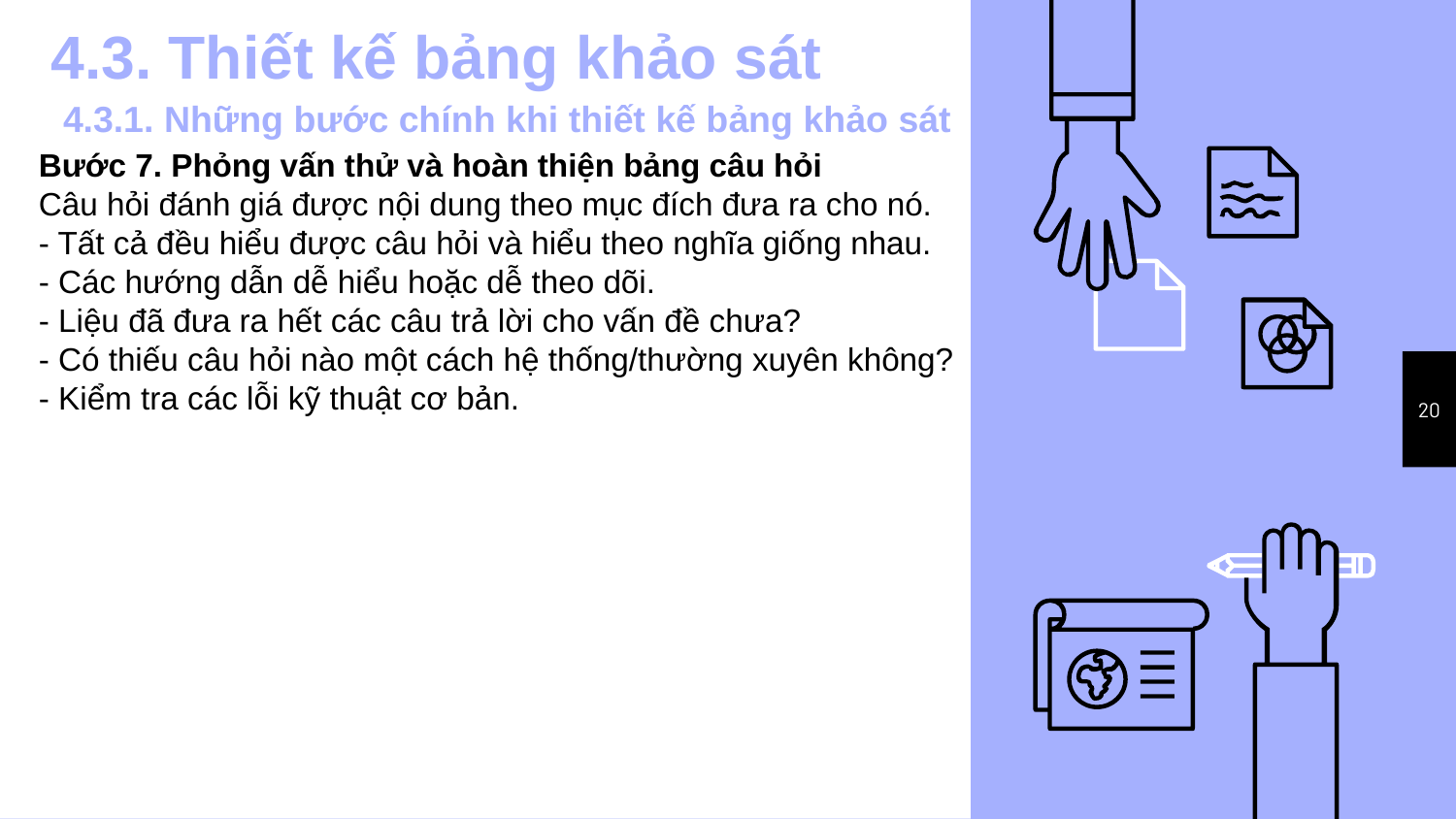

# 4.3. Thiết kế bảng khảo sát
4.3.1. Những bước chính khi thiết kế bảng khảo sát
Bước 7. Phỏng vấn thử và hoàn thiện bảng câu hỏi
Câu hỏi đánh giá được nội dung theo mục đích đưa ra cho nó.
- Tất cả đều hiểu được câu hỏi và hiểu theo nghĩa giống nhau.
- Các hướng dẫn dễ hiểu hoặc dễ theo dõi.
- Liệu đã đưa ra hết các câu trả lời cho vấn đề chưa?
- Có thiếu câu hỏi nào một cách hệ thống/thường xuyên không?
- Kiểm tra các lỗi kỹ thuật cơ bản.
20